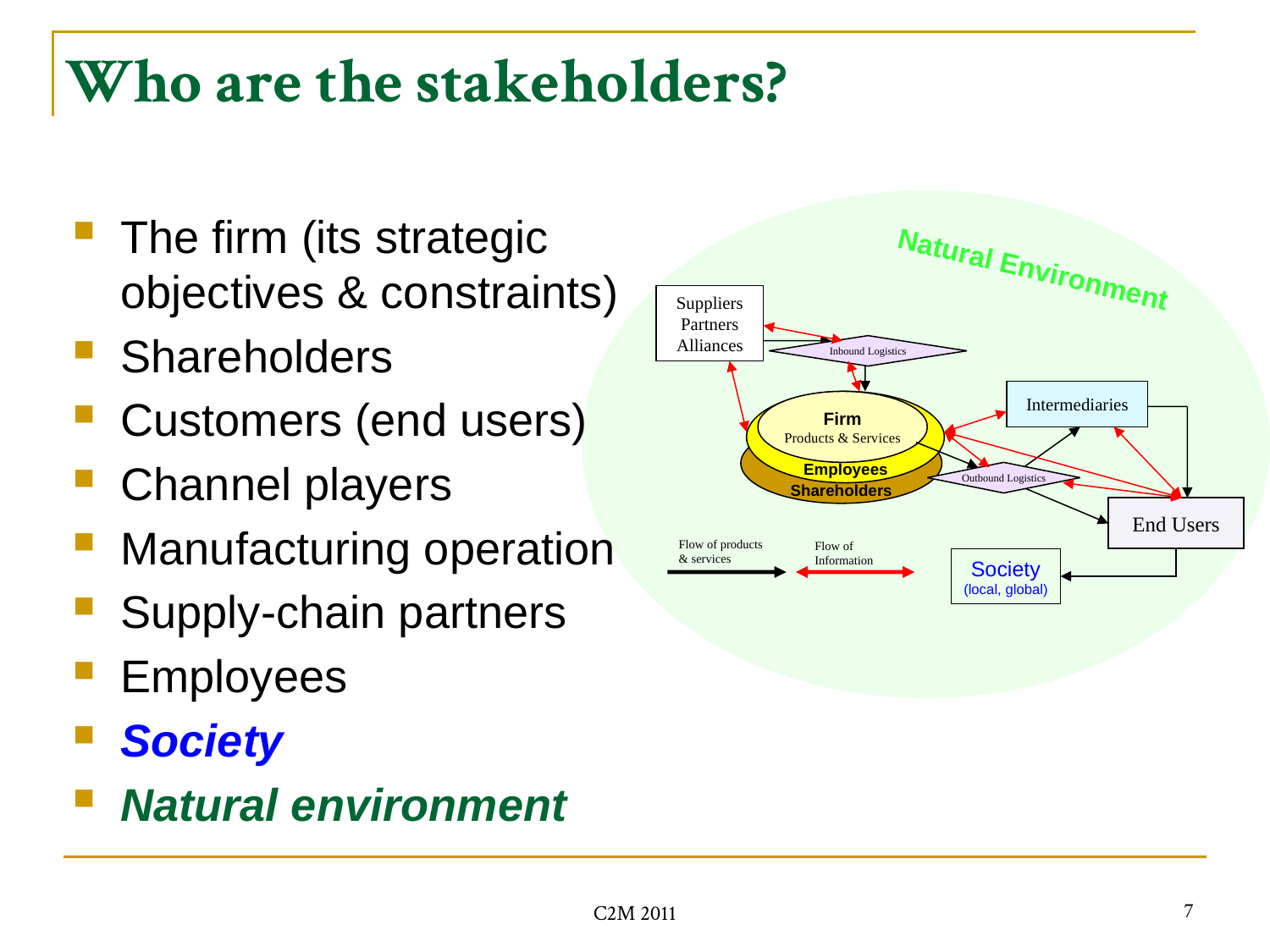

# Who are the stakeholders?

Natural Environment
Suppliers
Partners
Alliances

Inbound Logistics

Intermediaries

Firm
Products & Services

Shareholders

Employees
Outbound Logistics

End Users
Flow of products
& services
Flow of
Information
Society
(local, global)

The firm (its strategic objectives & constraints)
Shareholders
Customers (end users)
Channel players
Manufacturing operation
Supply-chain partners
Employees
Society
Natural environment
7
C2M 2011